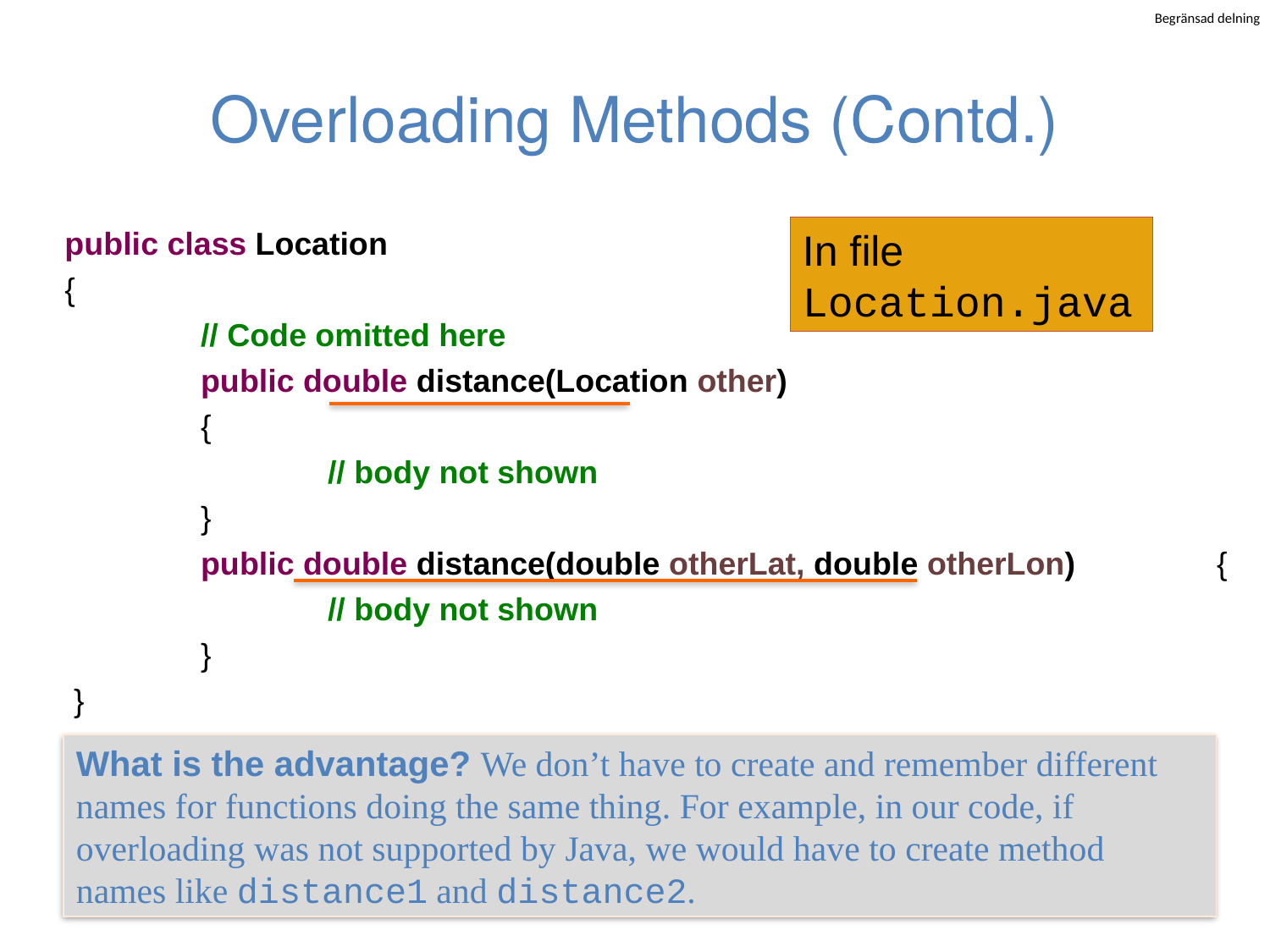

# Overloading Methods (Contd.)
public class Location
{
	 // Code omitted here
   	 public double distance(Location other)
	 {
		 // body not shown
   	 }
 	 public double distance(double otherLat, double otherLon) 	 {
		 // body not shown
   	 }
 }
In file Location.java
What is the advantage? We don’t have to create and remember different names for functions doing the same thing. For example, in our code, if overloading was not supported by Java, we would have to create method names like distance1 and distance2.